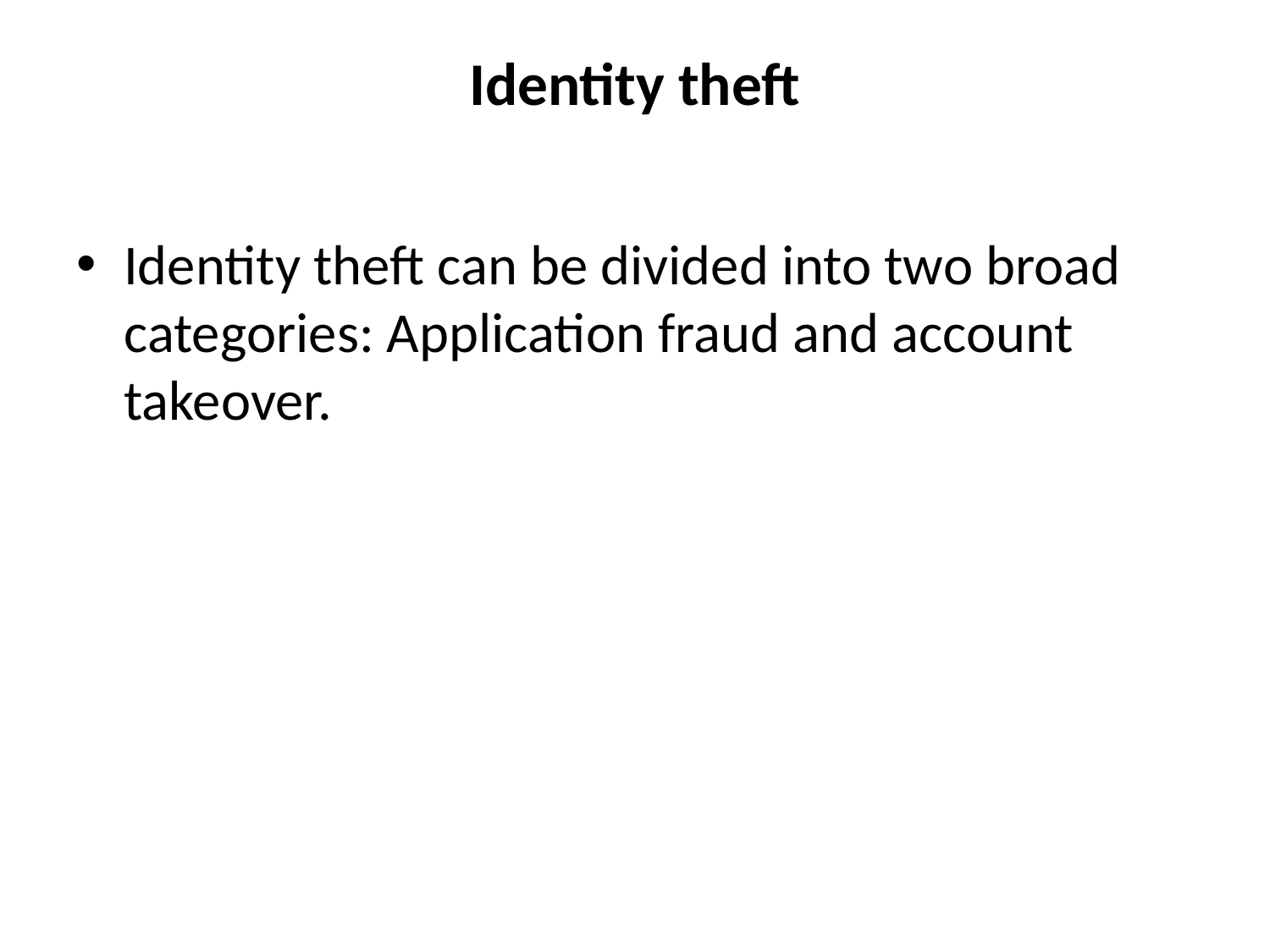

# Identity theft
Identity theft can be divided into two broad categories: Application fraud and account takeover.